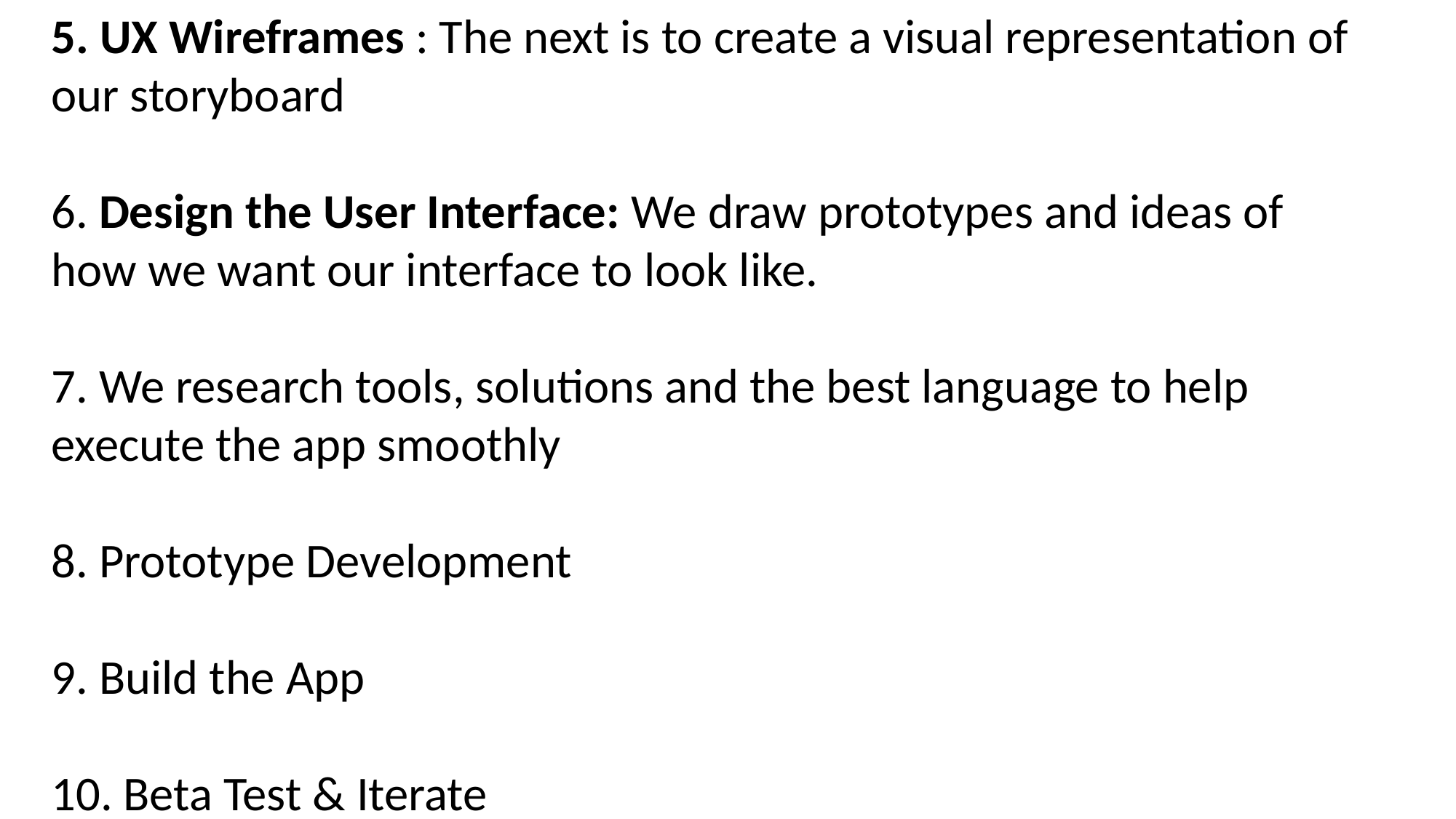

5. UX Wireframes : The next is to create a visual representation of our storyboard

6. Design the User Interface: We draw prototypes and ideas of how we want our interface to look like.

7. We research tools, solutions and the best language to help execute the app smoothly

8. Prototype Development

9. Build the App

10. Beta Test & Iterate